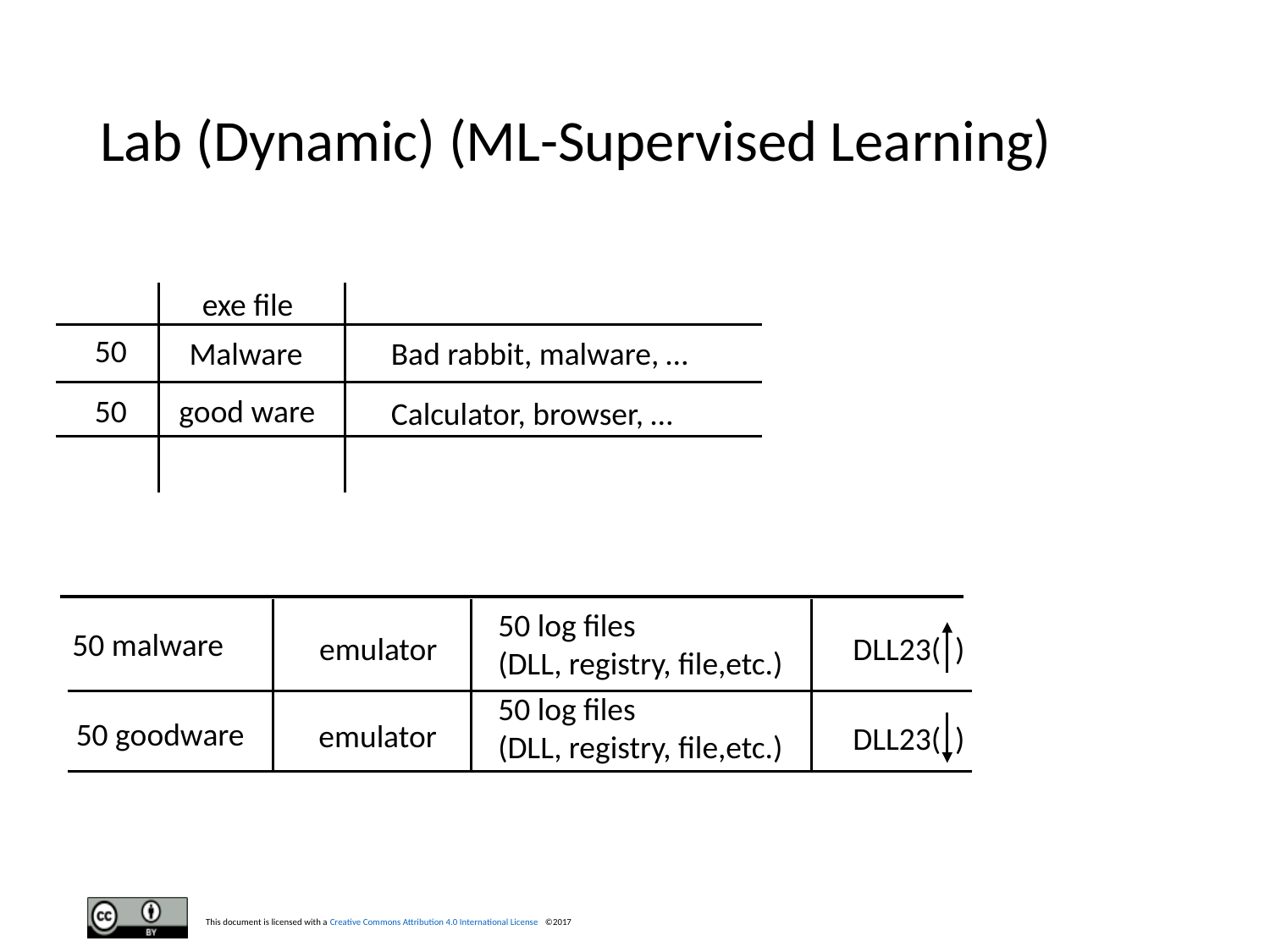

# Lab (Dynamic) (ML-Supervised Learning)
exe file
50
Malware
Bad rabbit, malware, …
good ware
50
Calculator, browser, …
50 log files
(DLL, registry, file,etc.)
50 malware
emulator
DLL23(  )
50 log files
(DLL, registry, file,etc.)
50 goodware
emulator
DLL23(  )